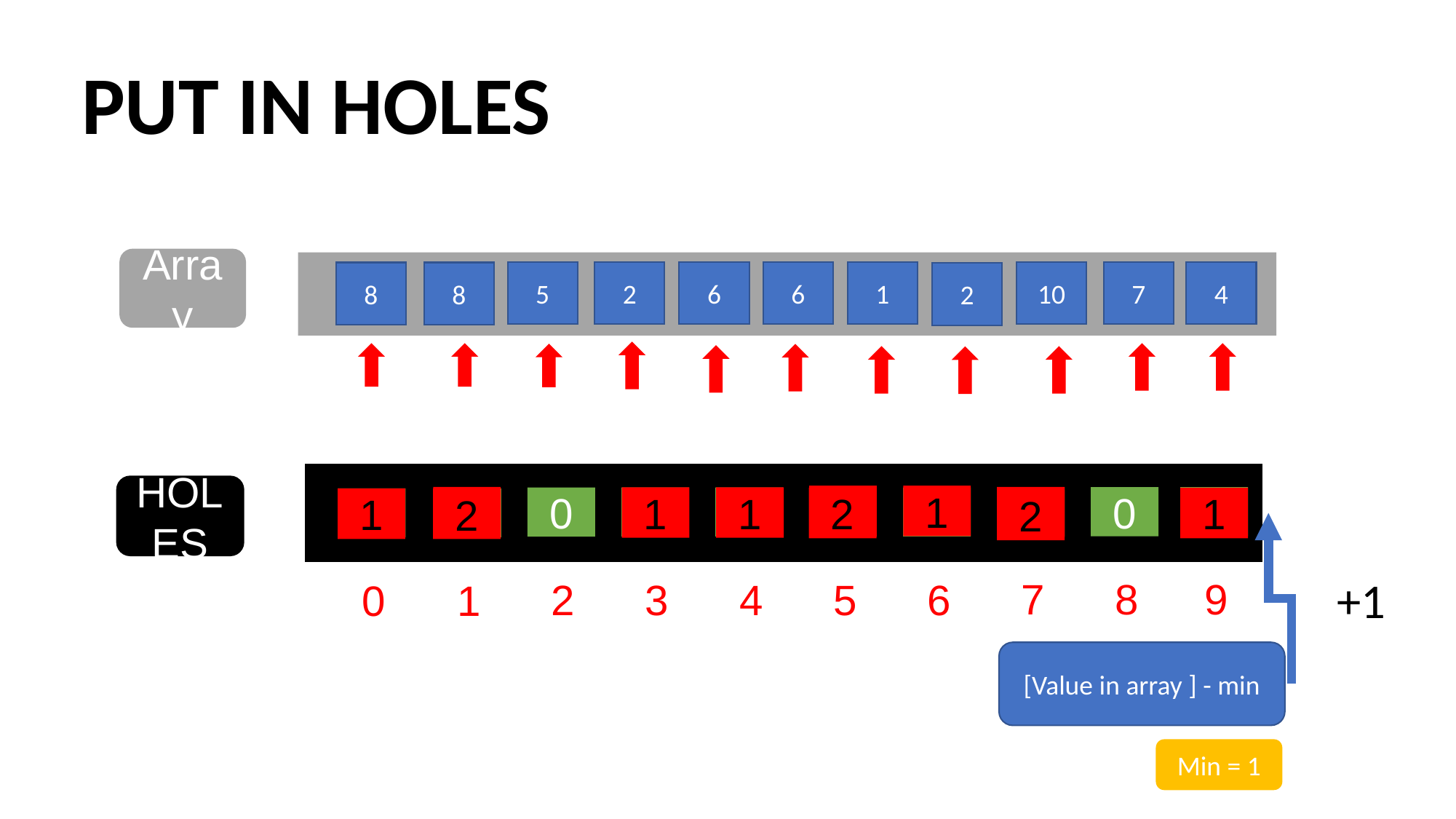

PUT IN HOLES
Array

5
2
6
6
1
10
7
4
8
8
2

0
0
0
0
0
0
0
0
0
0
7
8
9
3
4
5
6
2
0
1
HOLES
1
1
1
1
1
1
1
2
1
2
2
+1
[Value in array ] - min
Min = 1